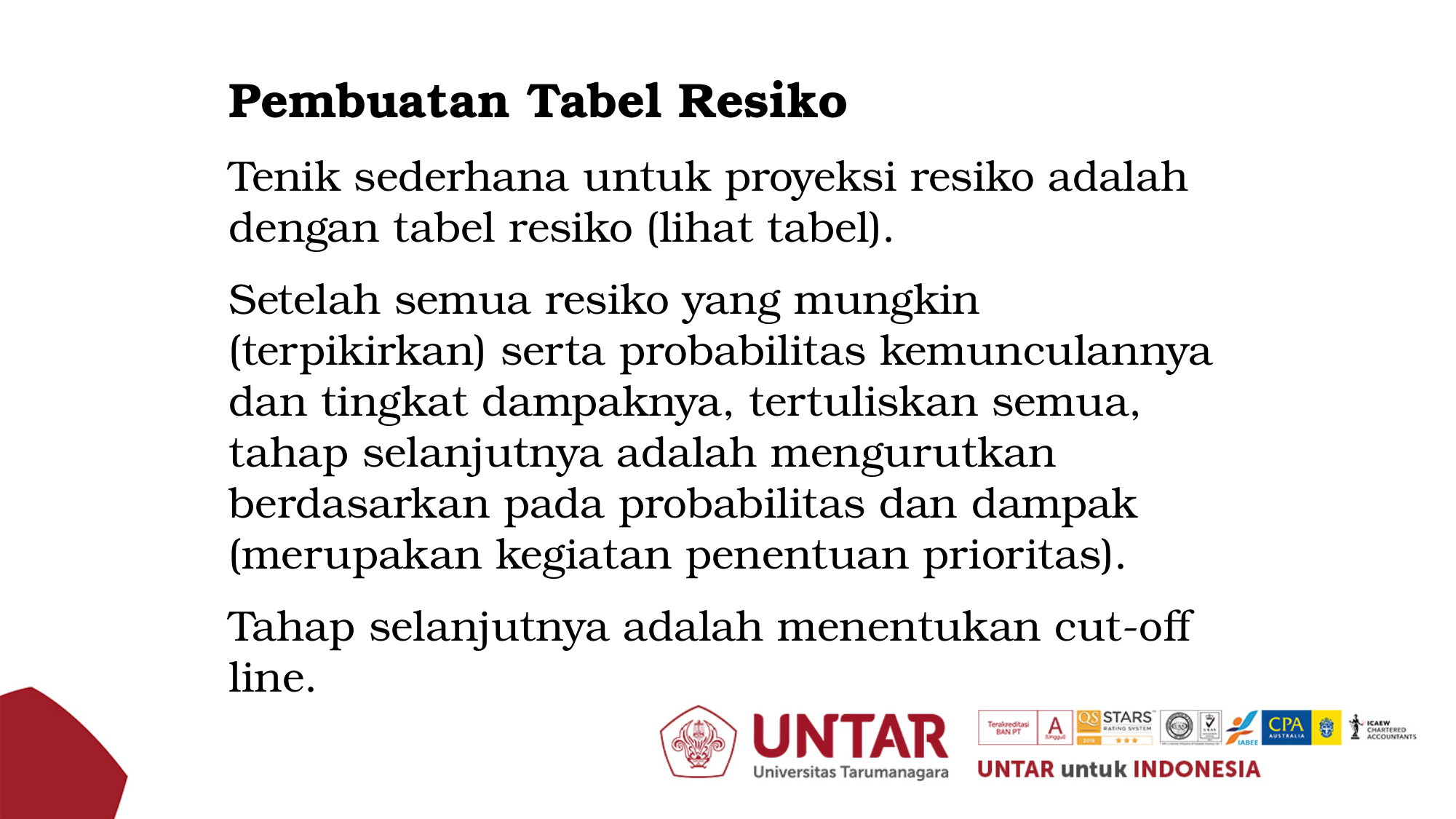

Pembuatan Tabel Resiko
Tenik sederhana untuk proyeksi resiko adalah dengan tabel resiko (lihat tabel).
Setelah semua resiko yang mungkin (terpikirkan) serta probabilitas kemunculannya dan tingkat dampaknya, tertuliskan semua, tahap selanjutnya adalah mengurutkan berdasarkan pada probabilitas dan dampak (merupakan kegiatan penentuan prioritas).
Tahap selanjutnya adalah menentukan cut-off line.